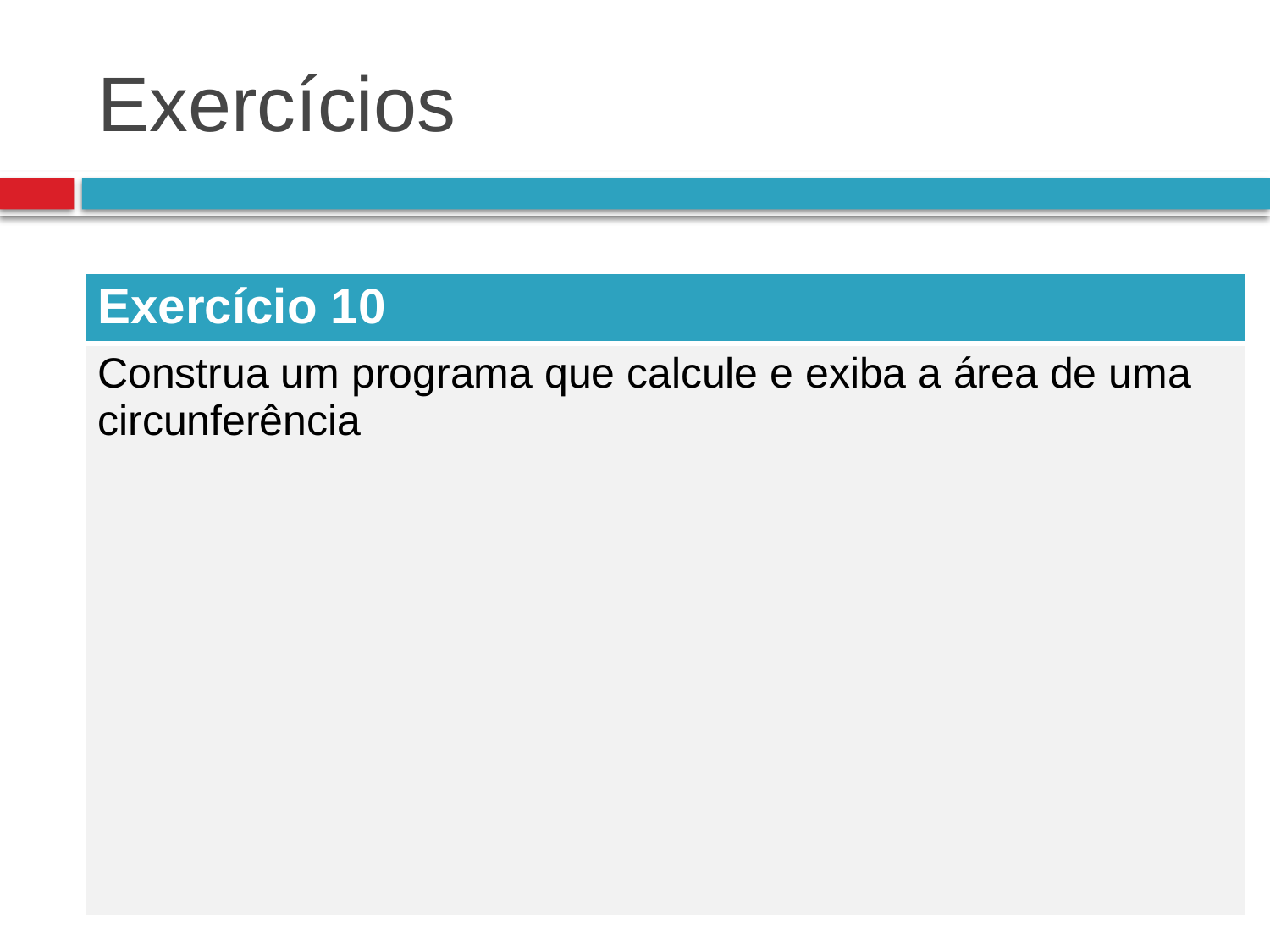

# Exercícios
| Exercício 10 |
| --- |
| Construa um programa que calcule e exiba a área de uma circunferência |